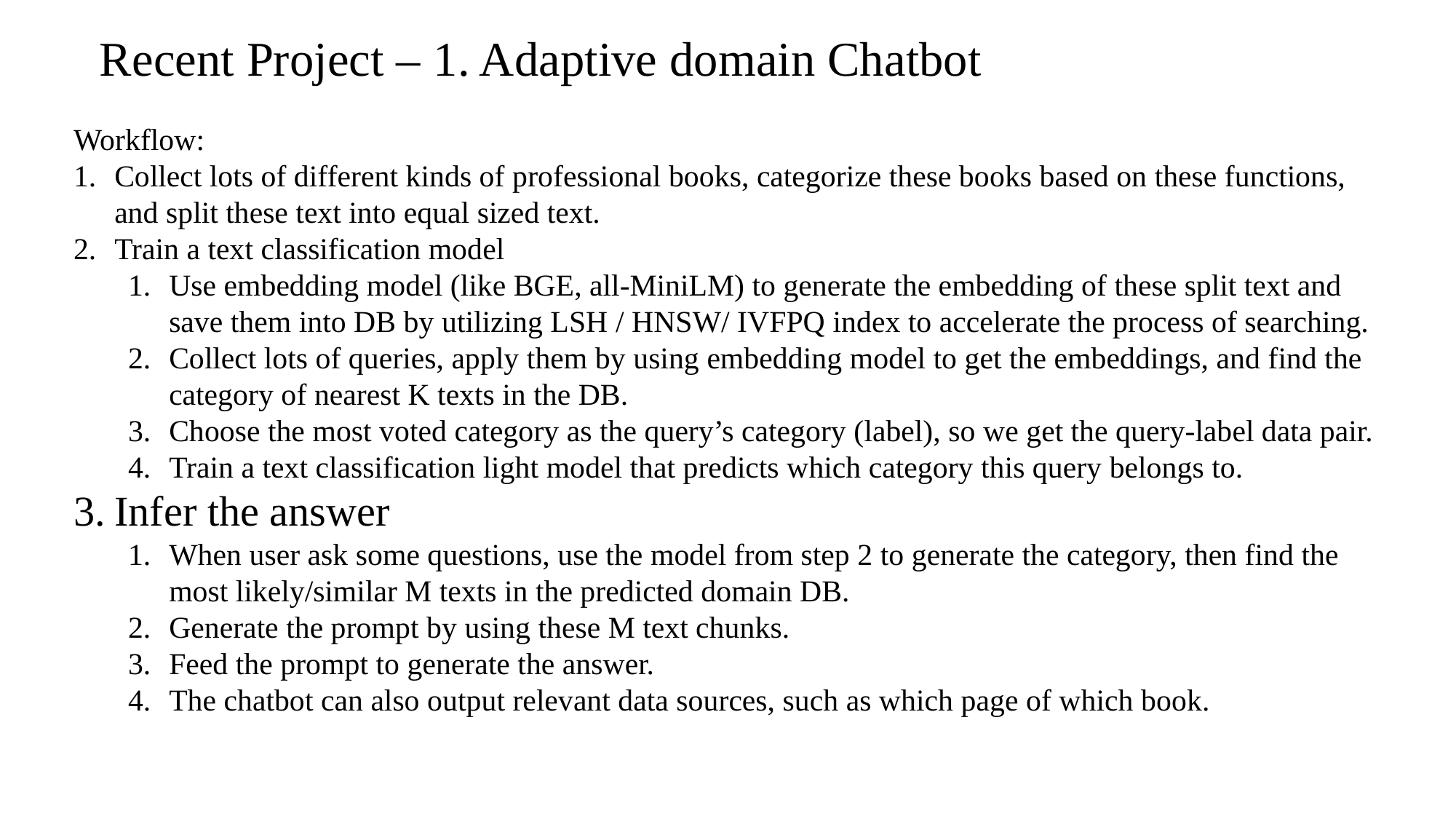

Recent Project – 1. Adaptive domain Chatbot
Workflow:
Collect lots of different kinds of professional books, categorize these books based on these functions, and split these text into equal sized text.
Train a text classification model
Use embedding model (like BGE, all-MiniLM) to generate the embedding of these split text and save them into DB by utilizing LSH / HNSW/ IVFPQ index to accelerate the process of searching.
Collect lots of queries, apply them by using embedding model to get the embeddings, and find the category of nearest K texts in the DB.
Choose the most voted category as the query’s category (label), so we get the query-label data pair.
Train a text classification light model that predicts which category this query belongs to.
Infer the answer
When user ask some questions, use the model from step 2 to generate the category, then find the most likely/similar M texts in the predicted domain DB.
Generate the prompt by using these M text chunks.
Feed the prompt to generate the answer.
The chatbot can also output relevant data sources, such as which page of which book.